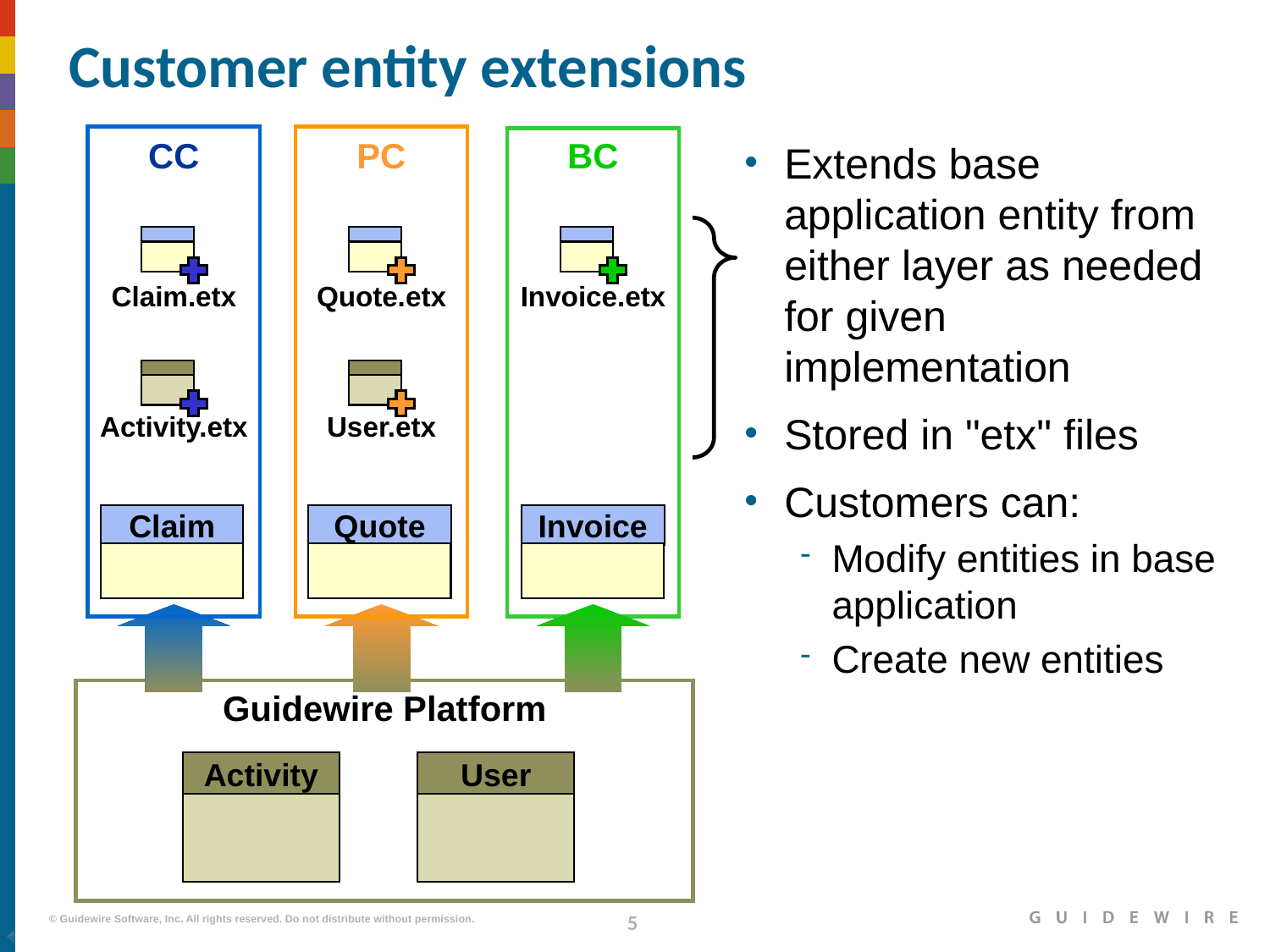

# Customer entity extensions

CC
PC
BC

Extends base application entity from either layer as needed for given implementation
Stored in "etx" files
Customers can:
Modify entities in base application
Create new entities

Claim.etx
Quote.etx
Invoice.etx

Activity.etx
User.etx
Claim

Quote

Invoice

Guidewire Platform

Activity
User